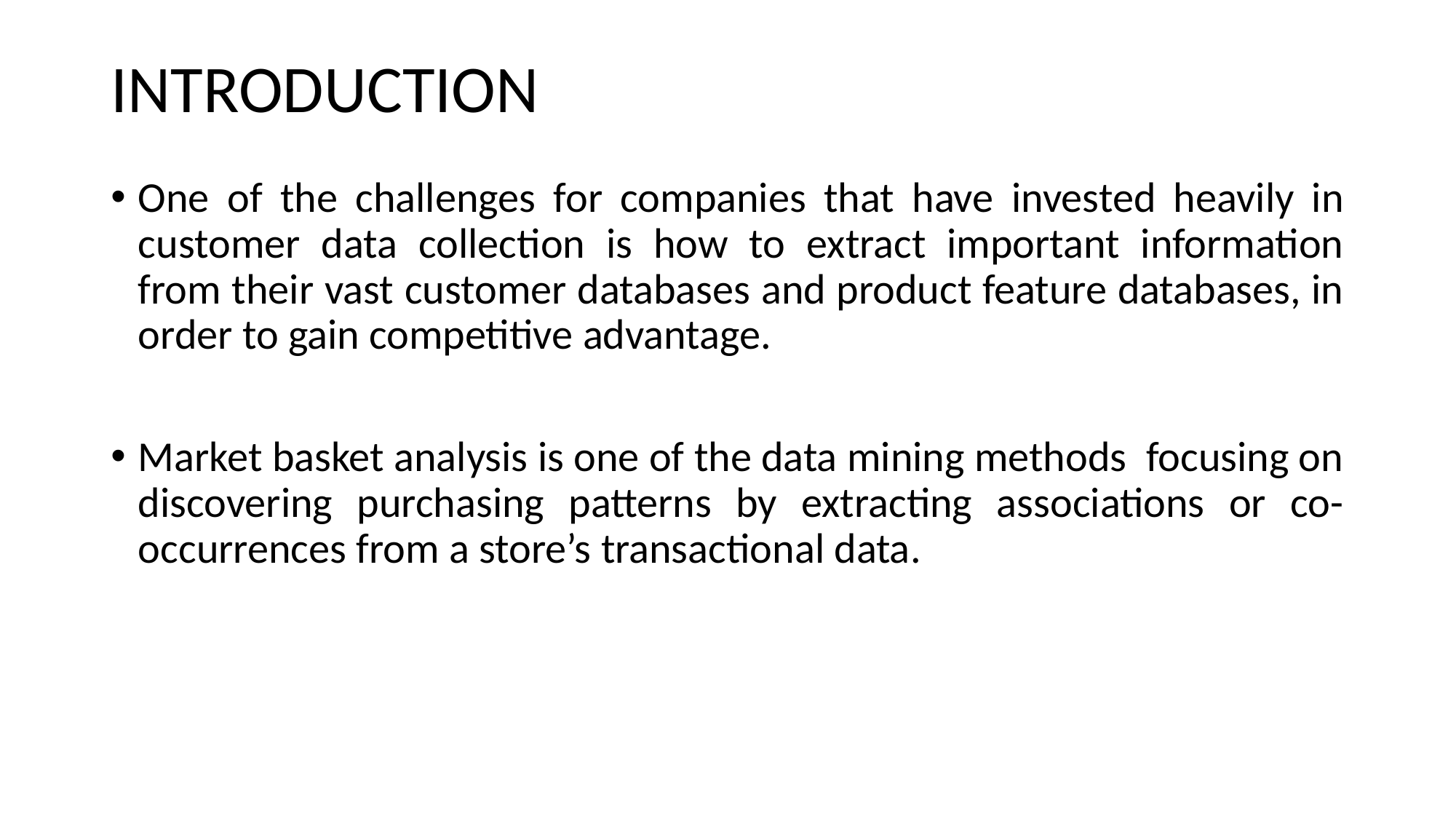

# INTRODUCTION
One of the challenges for companies that have invested heavily in customer data collection is how to extract important information from their vast customer databases and product feature databases, in order to gain competitive advantage.

Market basket analysis is one of the data mining methods  focusing on discovering purchasing patterns by extracting associations or co-occurrences from a store’s transactional data.